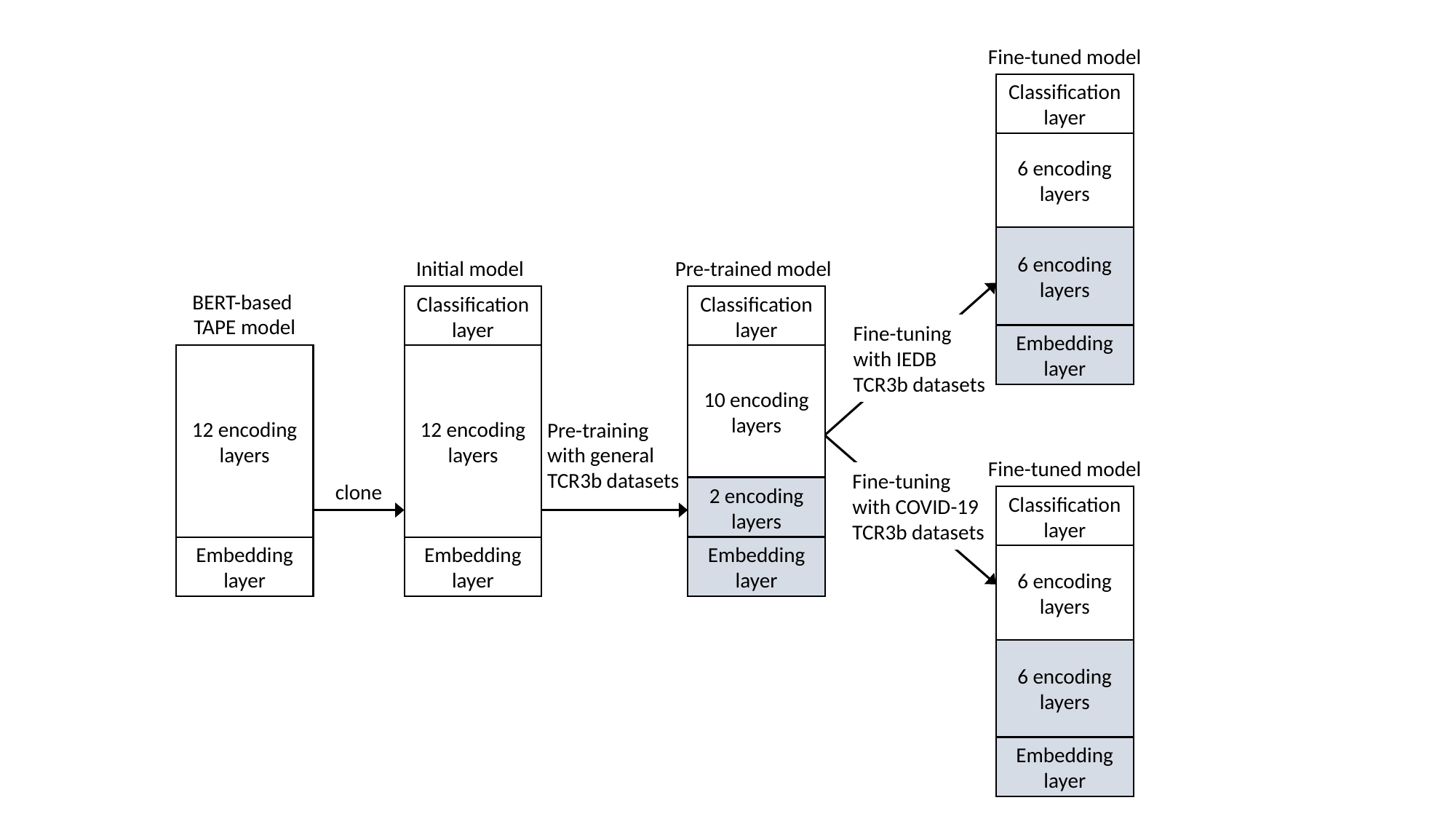

Fine-tuned model
Classification layer
6 encoding layers
6 encoding layers
Embedding layer
Pre-trained model
Initial model
BERT-based
TAPE model
Classification layer
12 encoding layers
Embedding layer
Classification layer
10 encoding layers
2 encoding layers
Embedding layer
Fine-tuning
with IEDB
TCR3b datasets
12 encoding layers
Embedding layer
Pre-training
with general
TCR3b datasets
Fine-tuned model
Fine-tuning
with COVID-19
TCR3b datasets
clone
Classification layer
6 encoding layers
6 encoding layers
Embedding layer